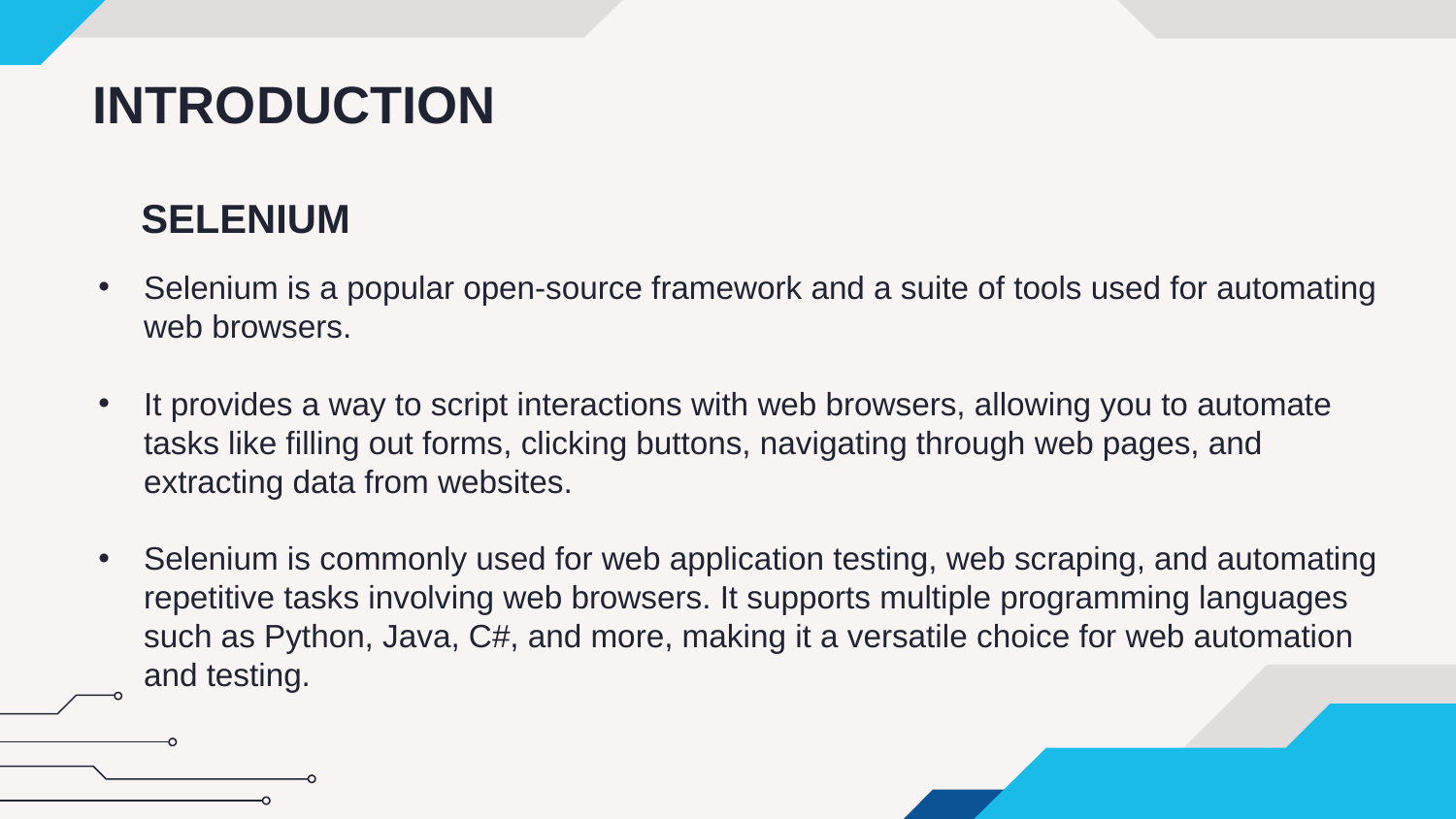

# INTRODUCTION
SELENIUM
Selenium is a popular open-source framework and a suite of tools used for automating web browsers.

It provides a way to script interactions with web browsers, allowing you to automate tasks like filling out forms, clicking buttons, navigating through web pages, and extracting data from websites.

Selenium is commonly used for web application testing, web scraping, and automating repetitive tasks involving web browsers. It supports multiple programming languages such as Python, Java, C#, and more, making it a versatile choice for web automation and testing.